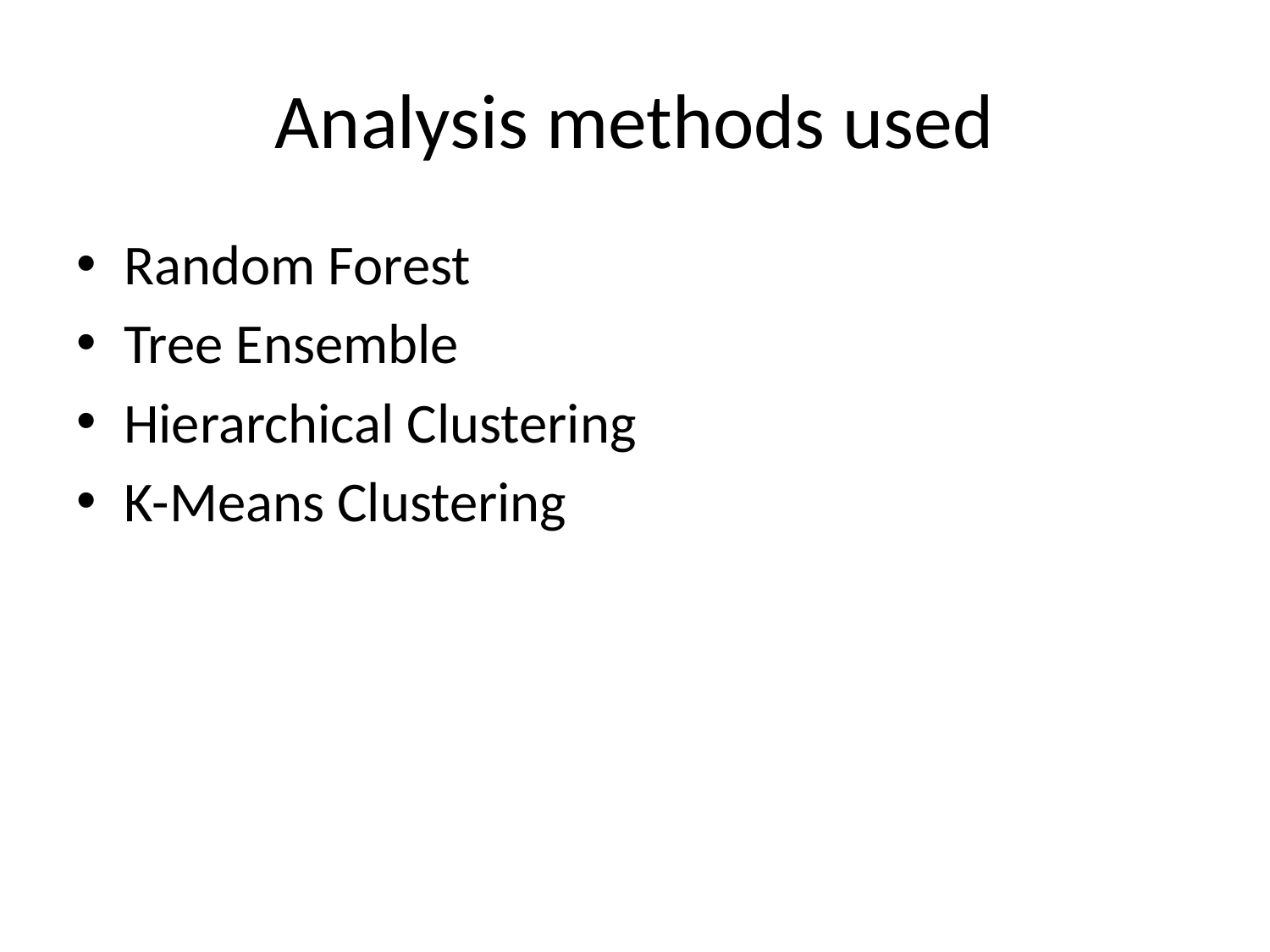

# Analysis methods used
Random Forest
Tree Ensemble
Hierarchical Clustering
K-Means Clustering